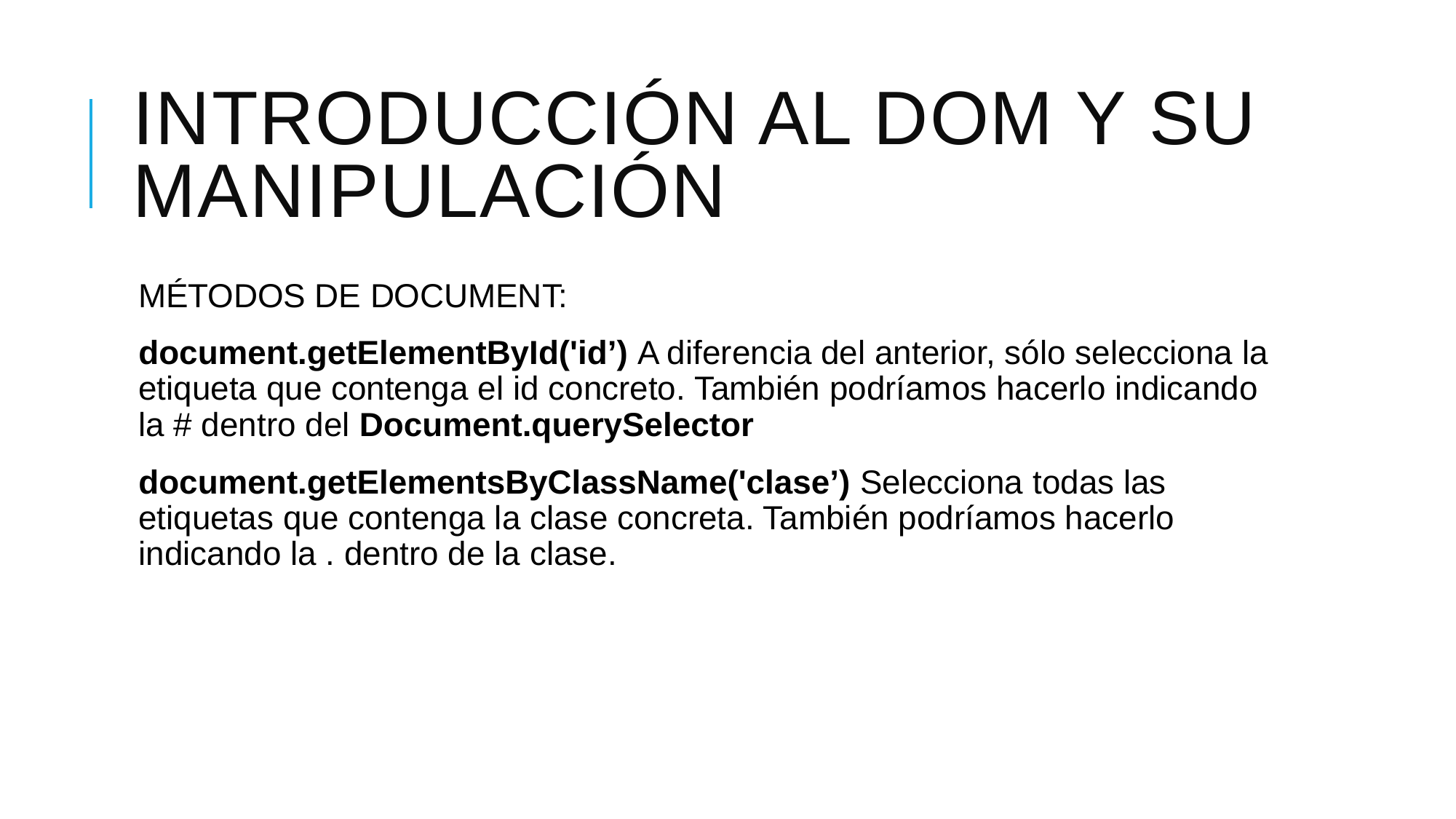

# INTRODUCCIÓN AL DOM Y SU MANIPULACIÓN
MÉTODOS DE DOCUMENT:
document.getElementById('id’) A diferencia del anterior, sólo selecciona la etiqueta que contenga el id concreto. También podríamos hacerlo indicando la # dentro del Document.querySelector
document.getElementsByClassName('clase’) Selecciona todas las etiquetas que contenga la clase concreta. También podríamos hacerlo indicando la . dentro de la clase.